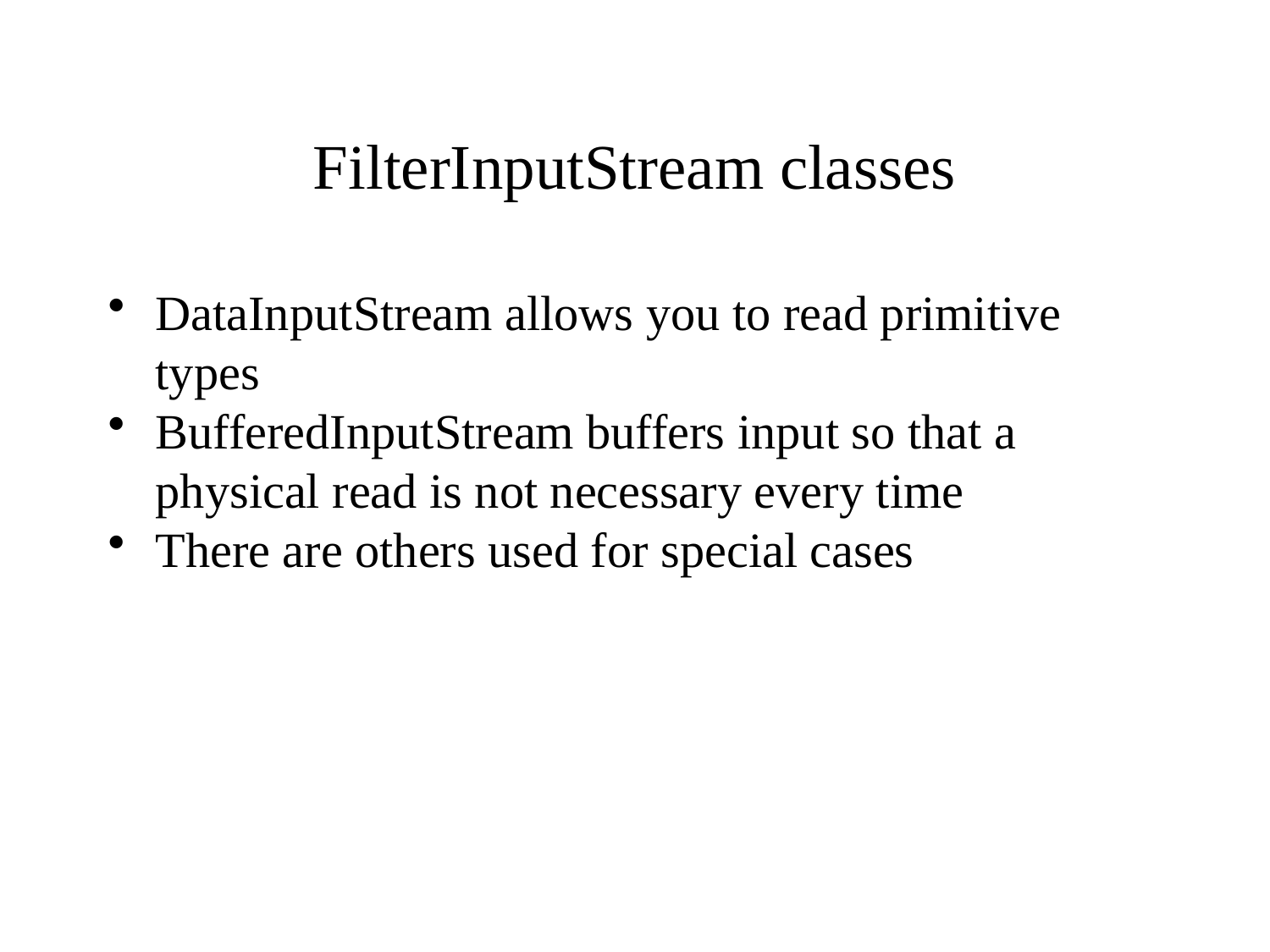

# FilterInputStream classes
DataInputStream allows you to read primitive types
BufferedInputStream buffers input so that a physical read is not necessary every time
There are others used for special cases